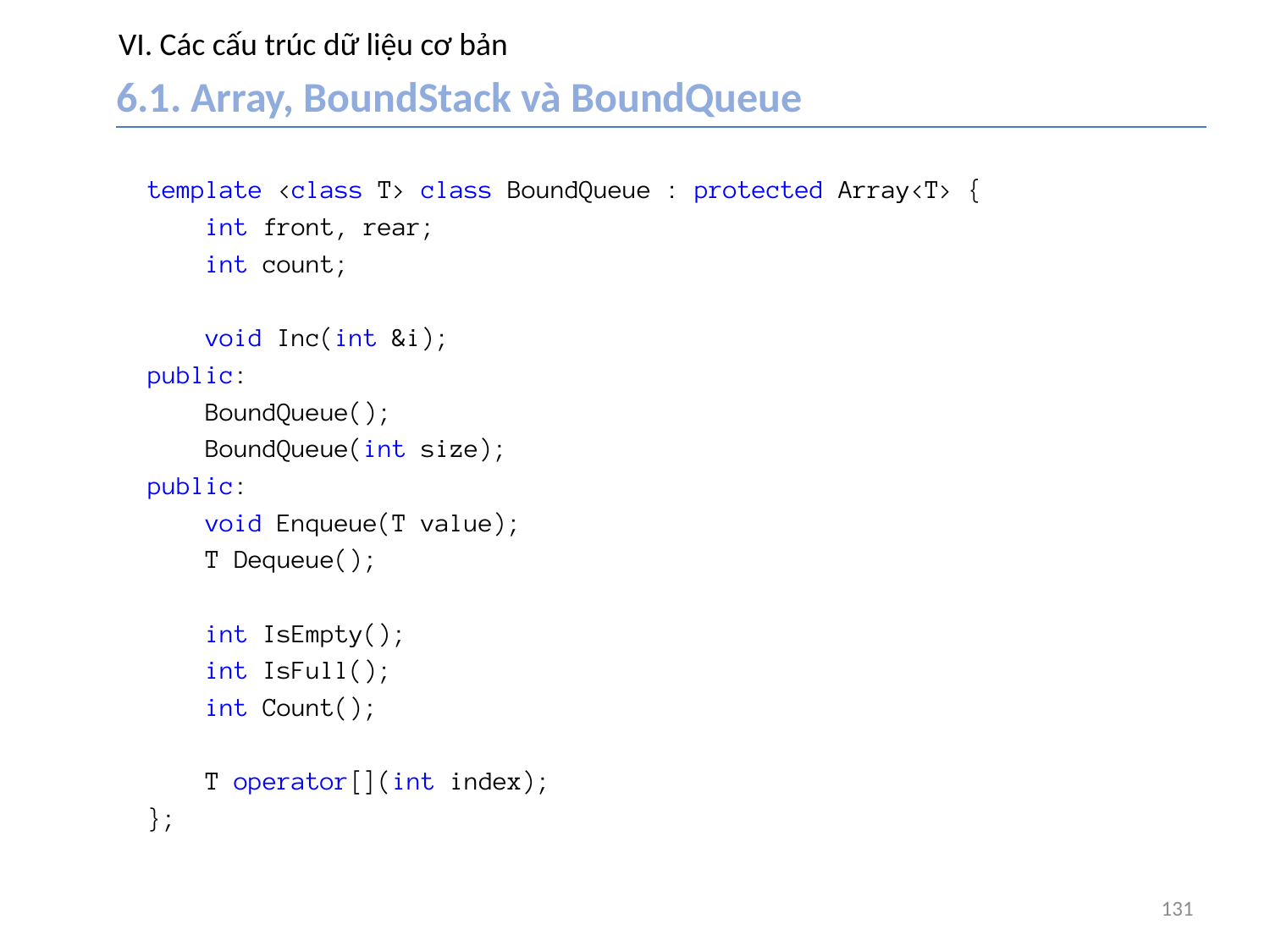

# VI. Các cấu trúc dữ liệu cơ bản
6.1. Array, BoundStack và BoundQueue
template <class T> class BoundQueue : protected Array<T> {
    int front, rear;
    int count;

    void Inc(int &i);
public:
    BoundQueue();
    BoundQueue(int size);
public:
    void Enqueue(T value);
    T Dequeue();

    int IsEmpty();
    int IsFull();
    int Count();

    T operator[](int index);
};
131